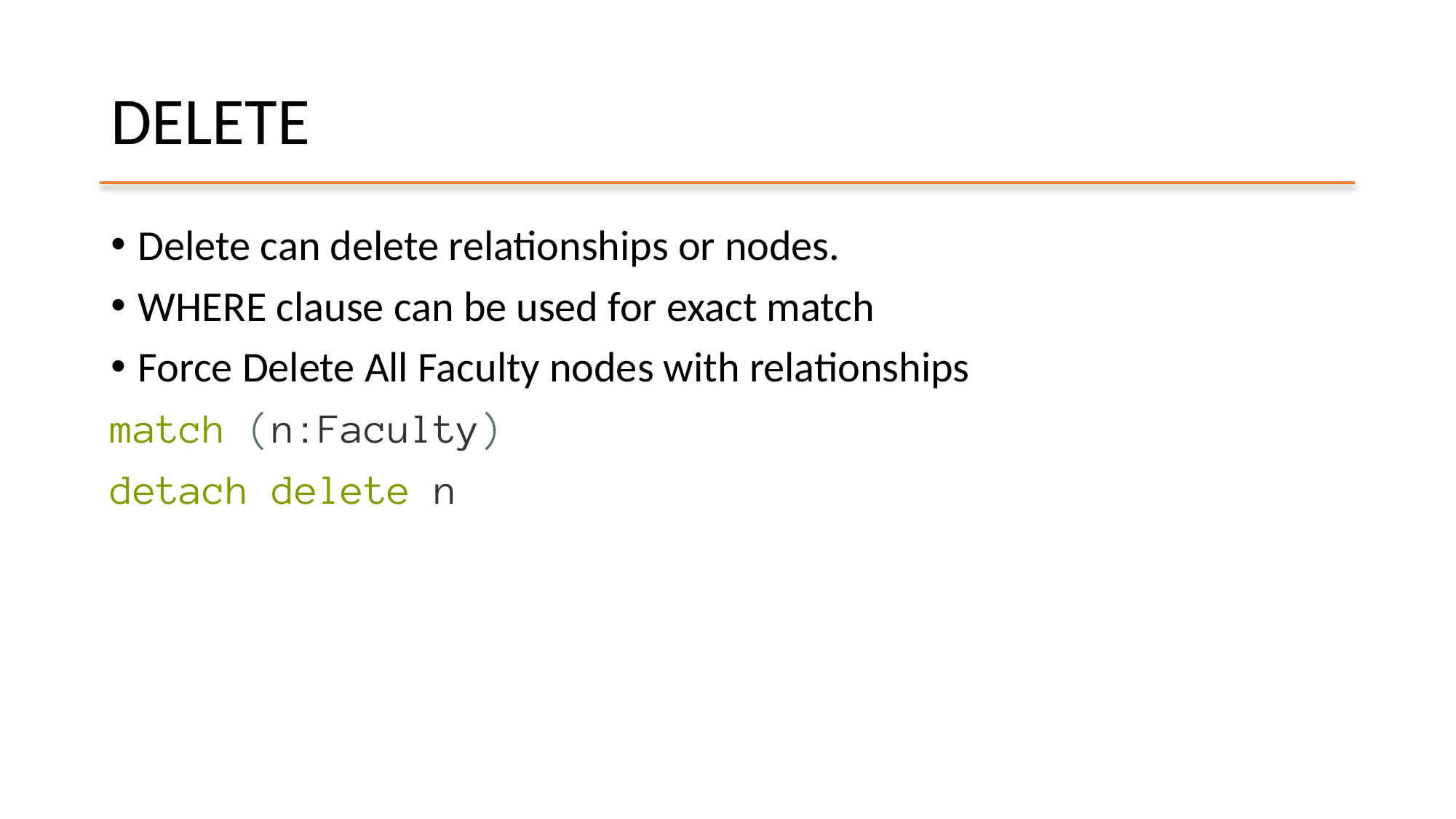

# DELETE
Delete can delete relationships or nodes.
WHERE clause can be used for exact match
Force Delete All Faculty nodes with relationships
match (n:Faculty)
detach delete n